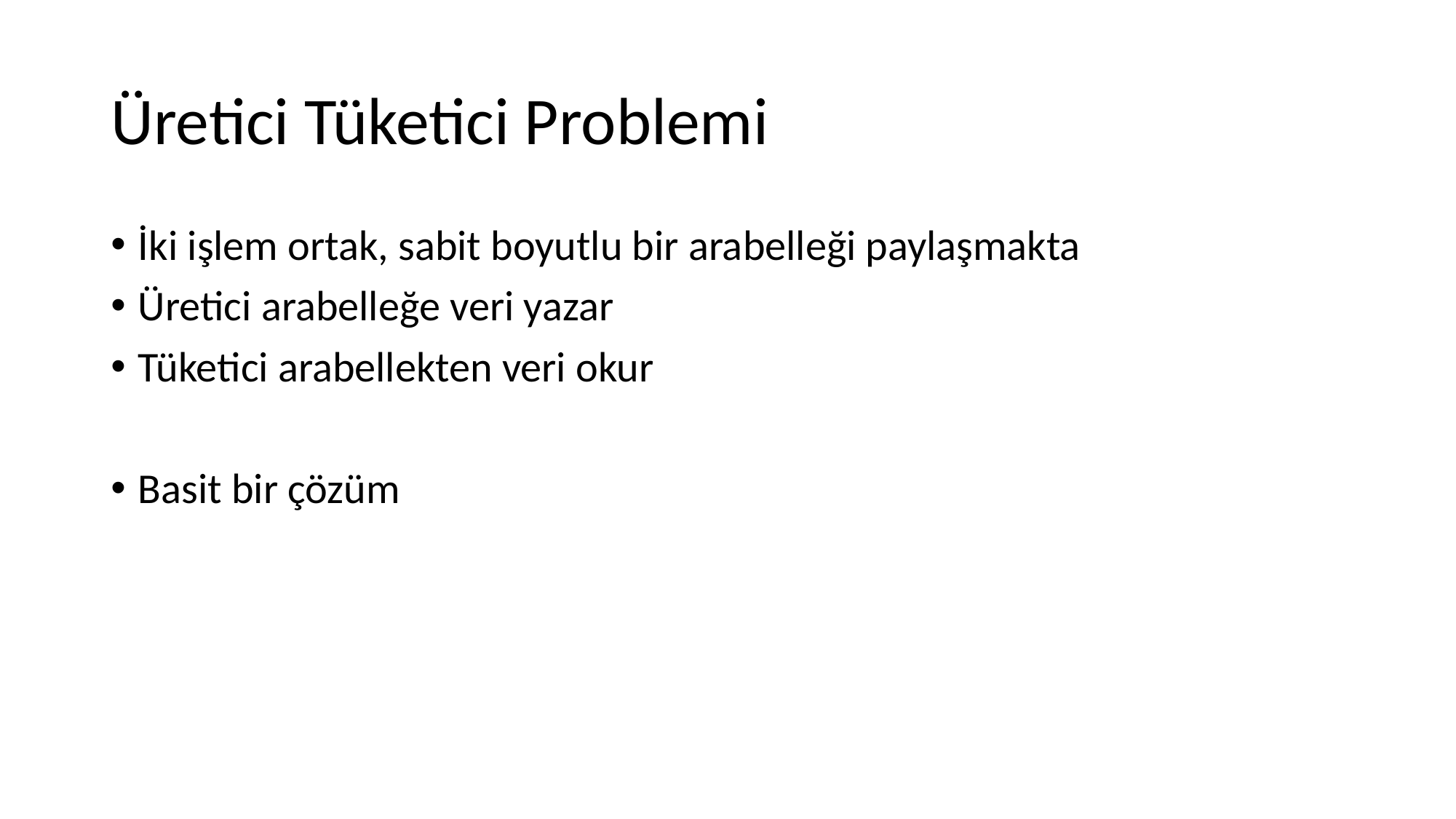

# Üretici Tüketici Problemi
İki işlem ortak, sabit boyutlu bir arabelleği paylaşmakta
Üretici arabelleğe veri yazar
Tüketici arabellekten veri okur

Basit bir çözüm